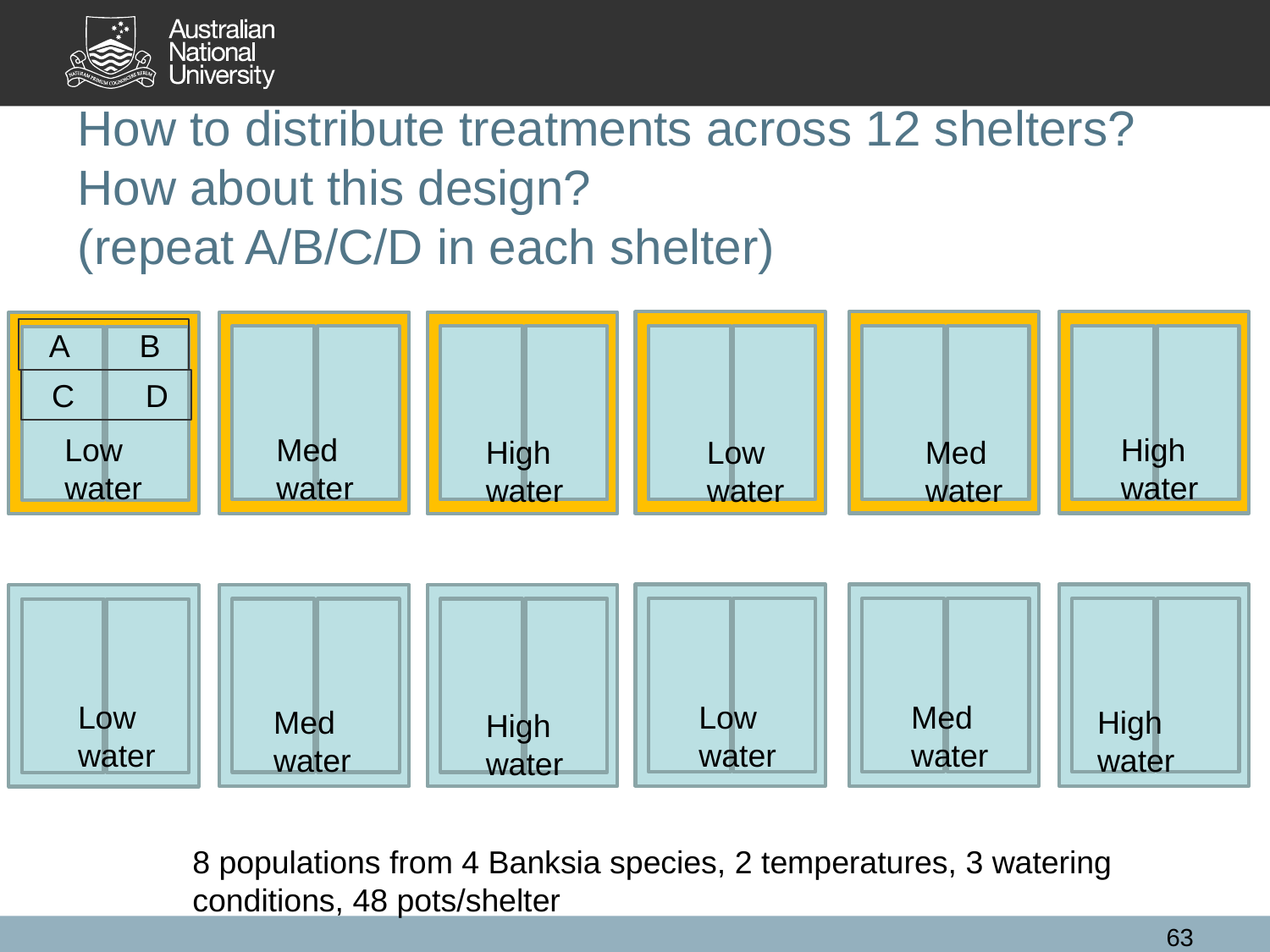

# How to distribute treatments across 12 shelters? How about this design? (repeat A/B/C/D in each shelter)

  A        B

  C        D
Low water
Med water
High water
Low water
Med water
High water

Low water
Low water
Med water
Med water
High water
High water
8 populations from 4 Banksia species, 2 temperatures, 3 watering conditions, 48 pots/shelter
63